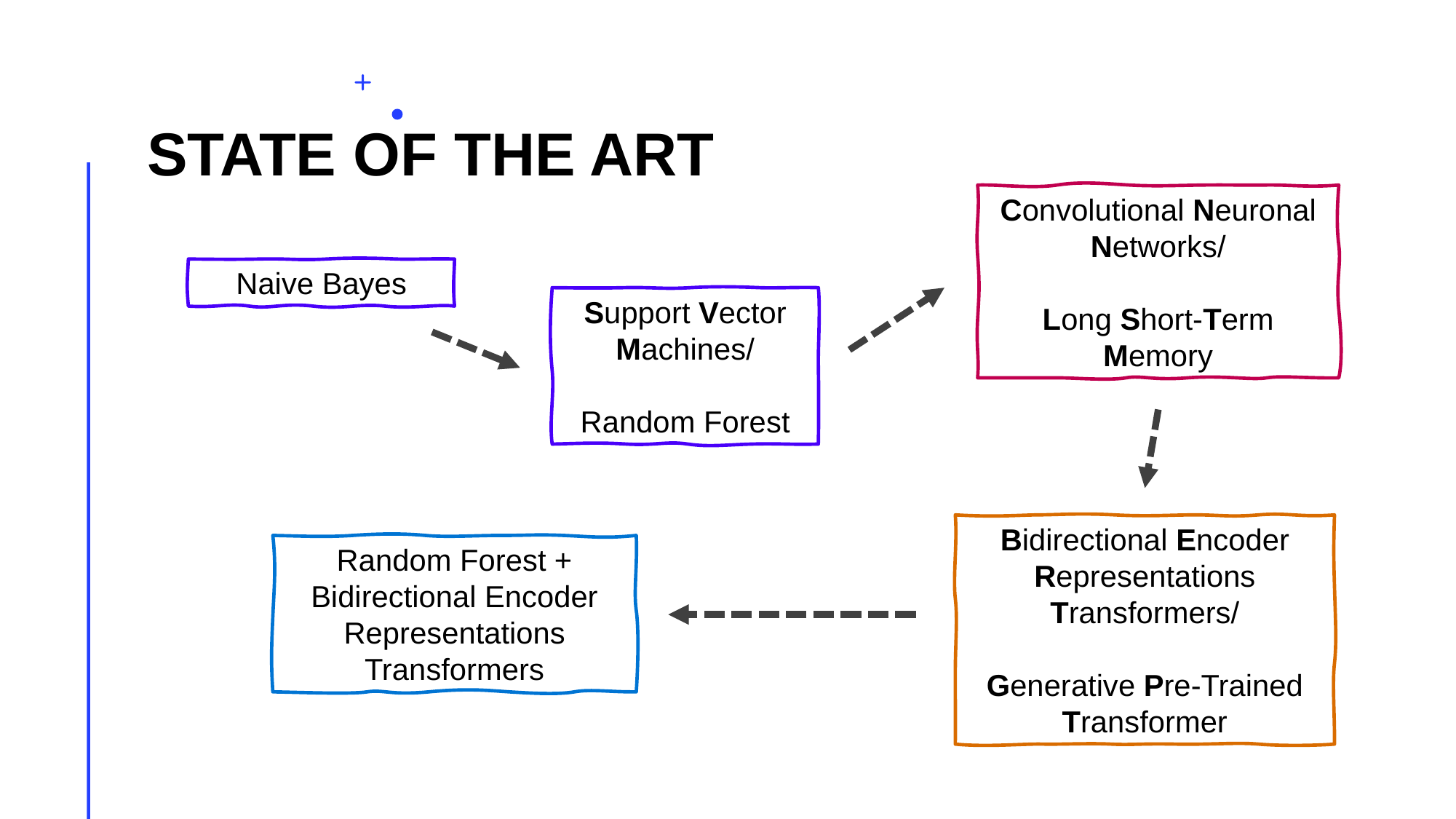

# State of the art
Convolutional Neuronal Networks/
Long Short-Term Memory
Naive Bayes
Support Vector Machines/
Random Forest
Bidirectional Encoder Representations Transformers/
Generative Pre-Trained Transformer
Random Forest + Bidirectional Encoder Representations Transformers